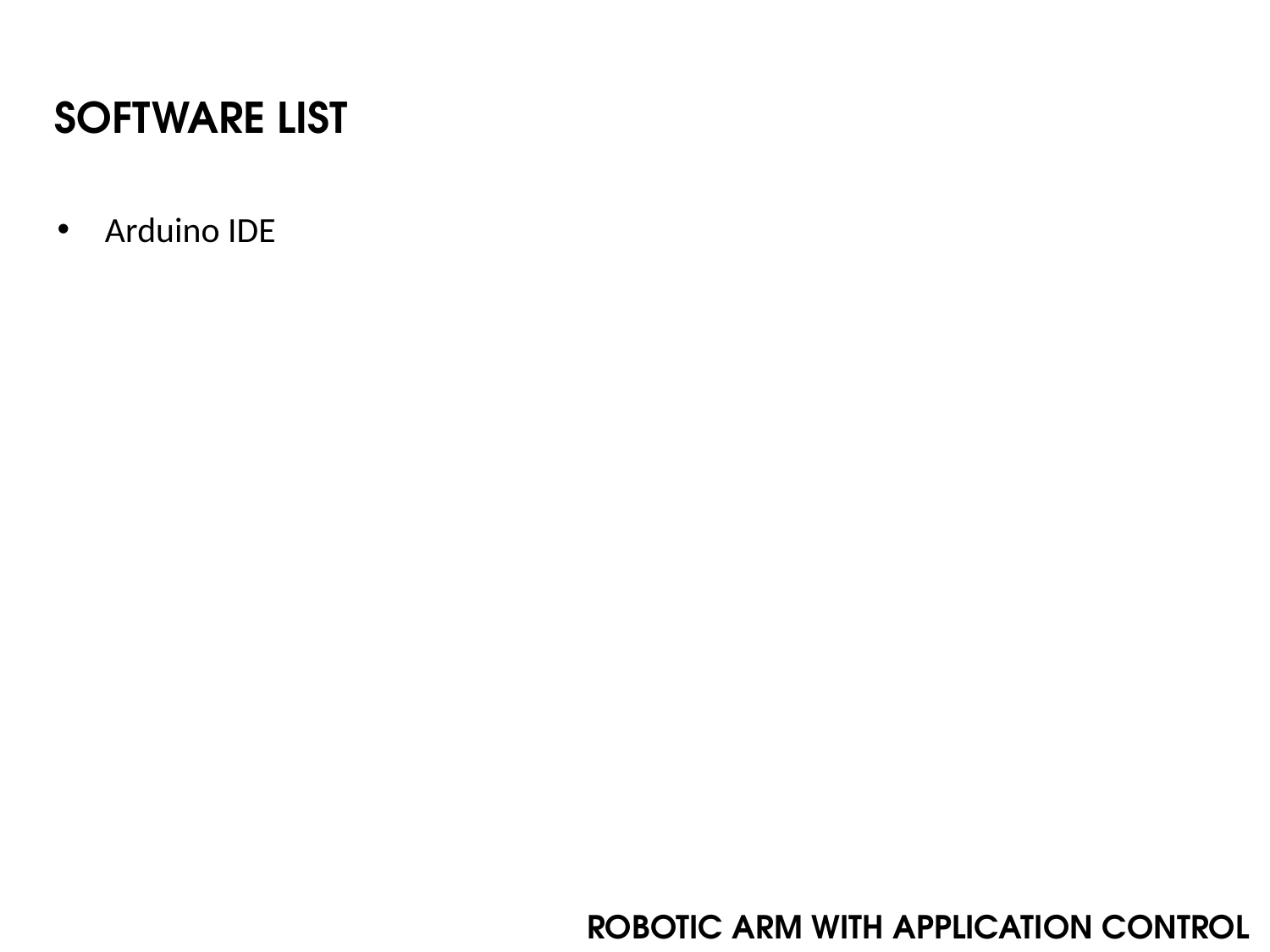

SOFTWARE LIST
Arduino IDE
ROBOTIC ARM WITH APPLICATION CONTROL